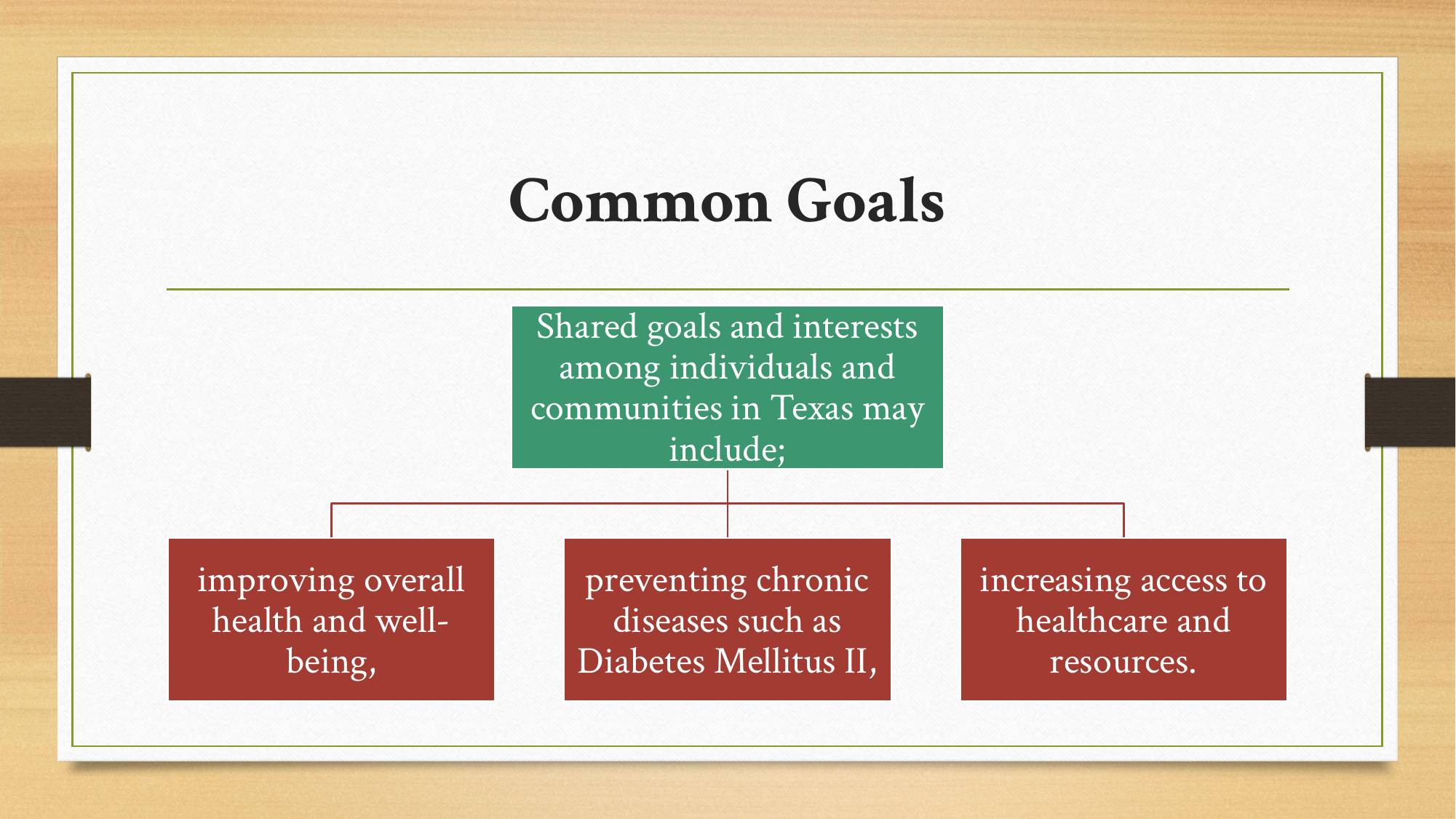

# Common Goals
Shared goals and interests among individuals and communities in Texas may include;
improving overall health and well-being,
preventing chronic diseases such as Diabetes Mellitus II,
increasing access to healthcare and resources.